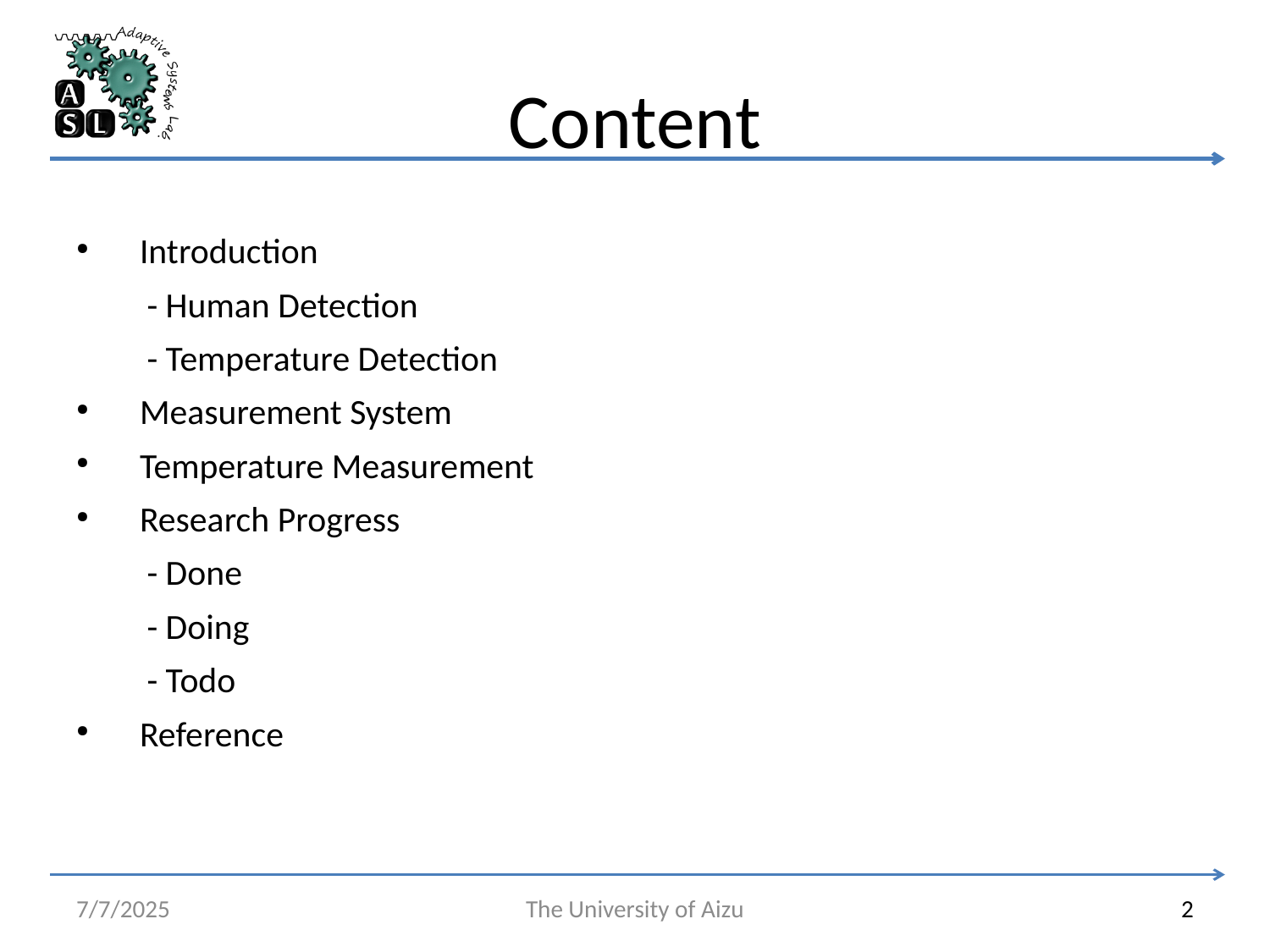

# Content
Introduction
  - Human Detection
  - Temperature Detection
Measurement System
Temperature Measurement
Research Progress
  - Done
  - Doing
  - Todo
Reference
7/7/2025
The University of Aizu
2